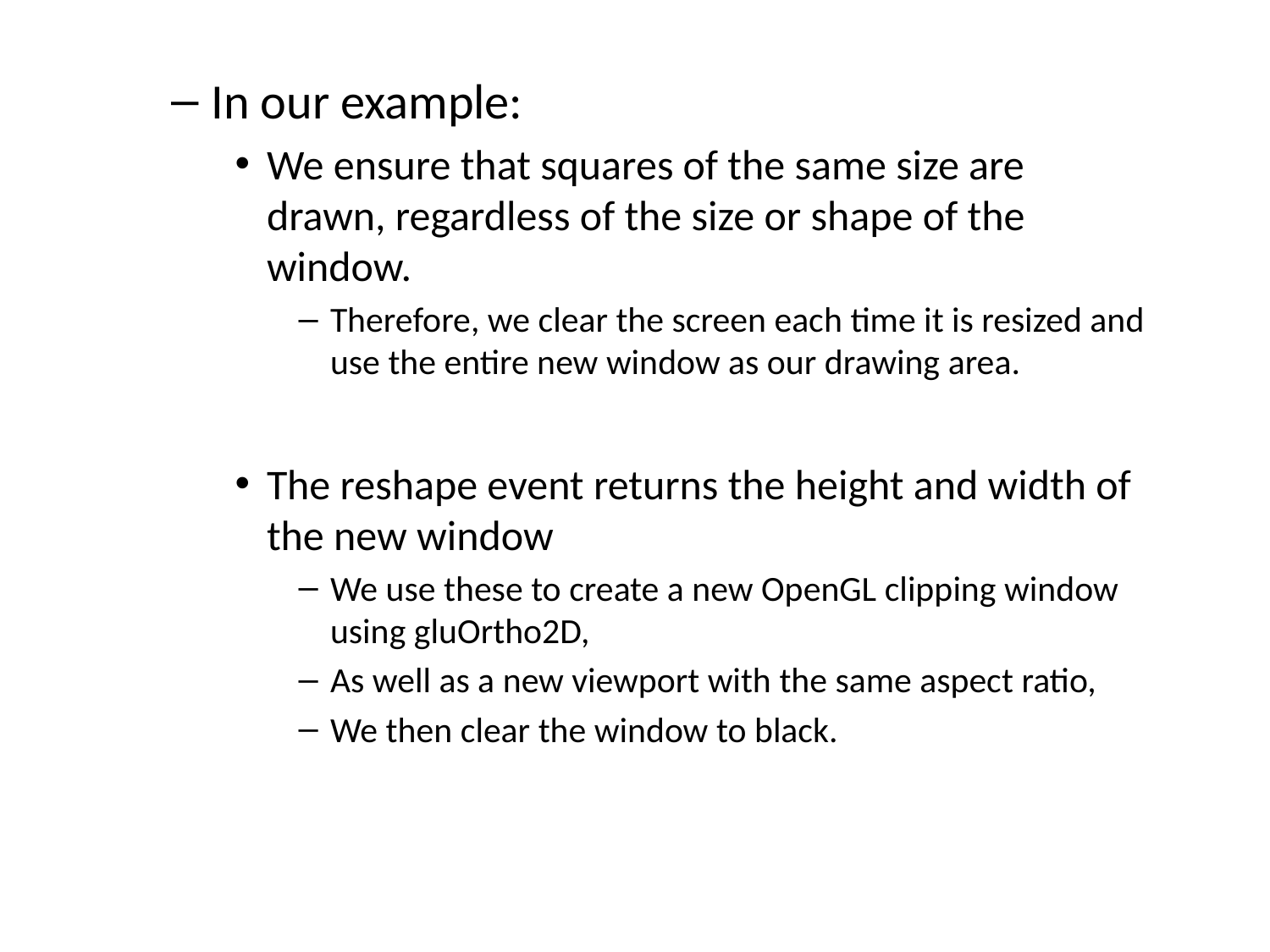

In our example:
We ensure that squares of the same size are drawn, regardless of the size or shape of the window.
Therefore, we clear the screen each time it is resized and use the entire new window as our drawing area.

The reshape event returns the height and width of the new window
We use these to create a new OpenGL clipping window using gluOrtho2D,
As well as a new viewport with the same aspect ratio,
We then clear the window to black.